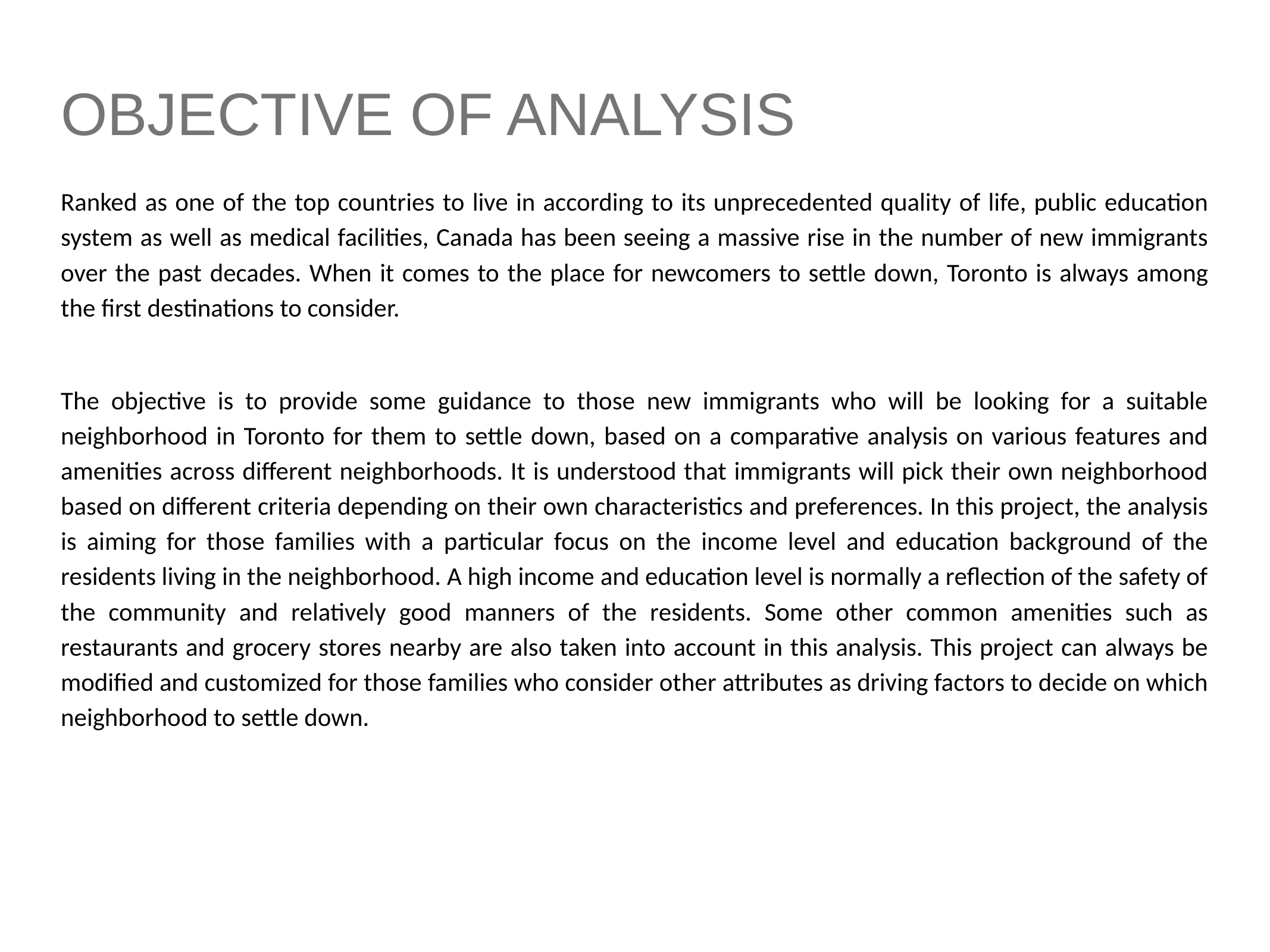

# objective of analysis

Ranked as one of the top countries to live in according to its unprecedented quality of life, public education system as well as medical facilities, Canada has been seeing a massive rise in the number of new immigrants over the past decades. When it comes to the place for newcomers to settle down, Toronto is always among the first destinations to consider.

The objective is to provide some guidance to those new immigrants who will be looking for a suitable neighborhood in Toronto for them to settle down, based on a comparative analysis on various features and amenities across different neighborhoods. It is understood that immigrants will pick their own neighborhood based on different criteria depending on their own characteristics and preferences. In this project, the analysis is aiming for those families with a particular focus on the income level and education background of the residents living in the neighborhood. A high income and education level is normally a reflection of the safety of the community and relatively good manners of the residents. Some other common amenities such as restaurants and grocery stores nearby are also taken into account in this analysis. This project can always be modified and customized for those families who consider other attributes as driving factors to decide on which neighborhood to settle down.